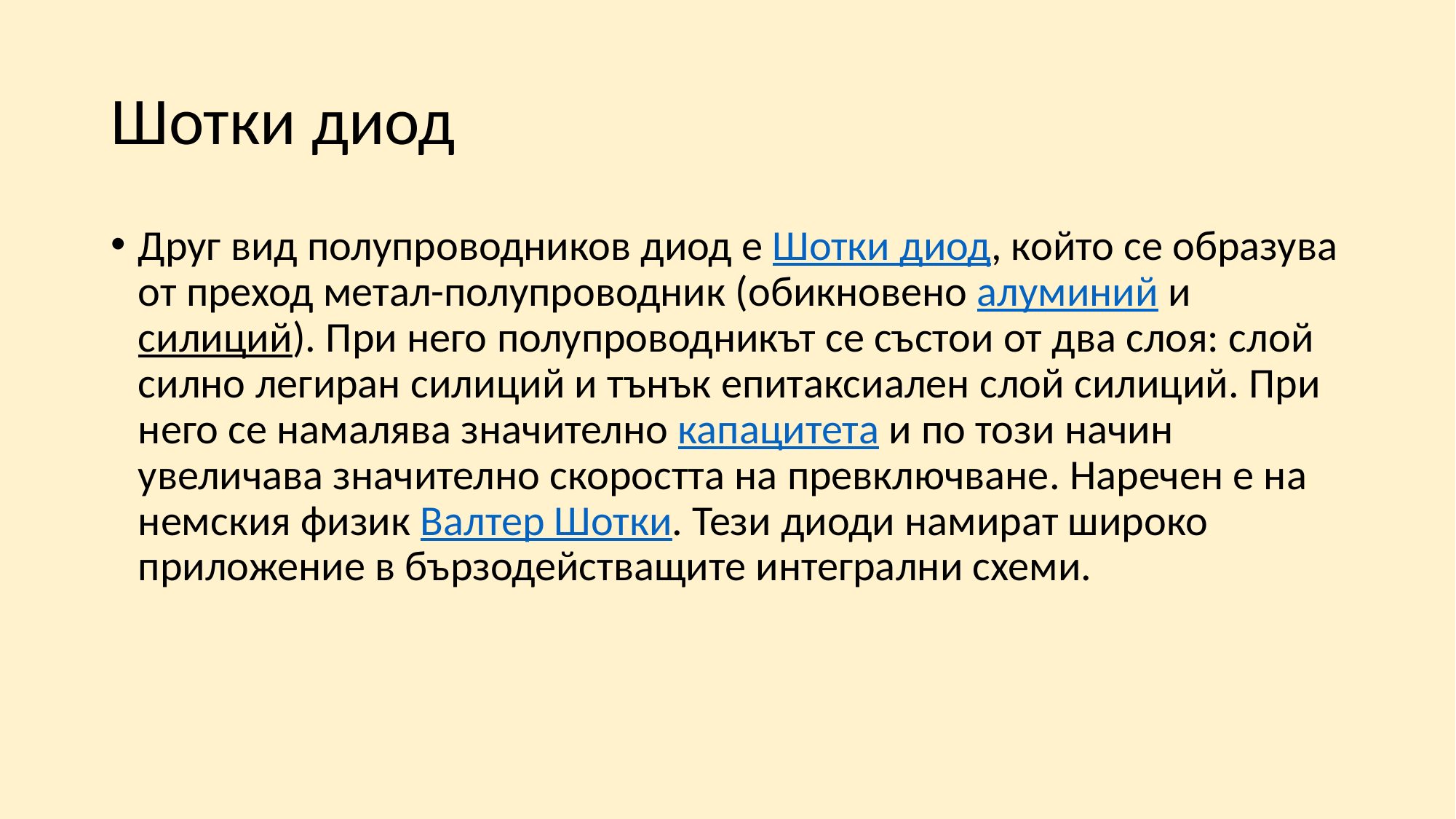

# Шотки диод
Друг вид полупроводников диод е Шотки диод, който се образува от преход метал-полупроводник (обикновено алуминий и силиций). При него полупроводникът се състои от два слоя: слой силно легиран силиций и тънък епитаксиален слой силиций. При него се намалява значително капацитета и по този начин увеличава значително скоростта на превключване. Наречен е на немския физик Валтер Шотки. Тези диоди намират широко приложение в бързодействащите интегрални схеми.